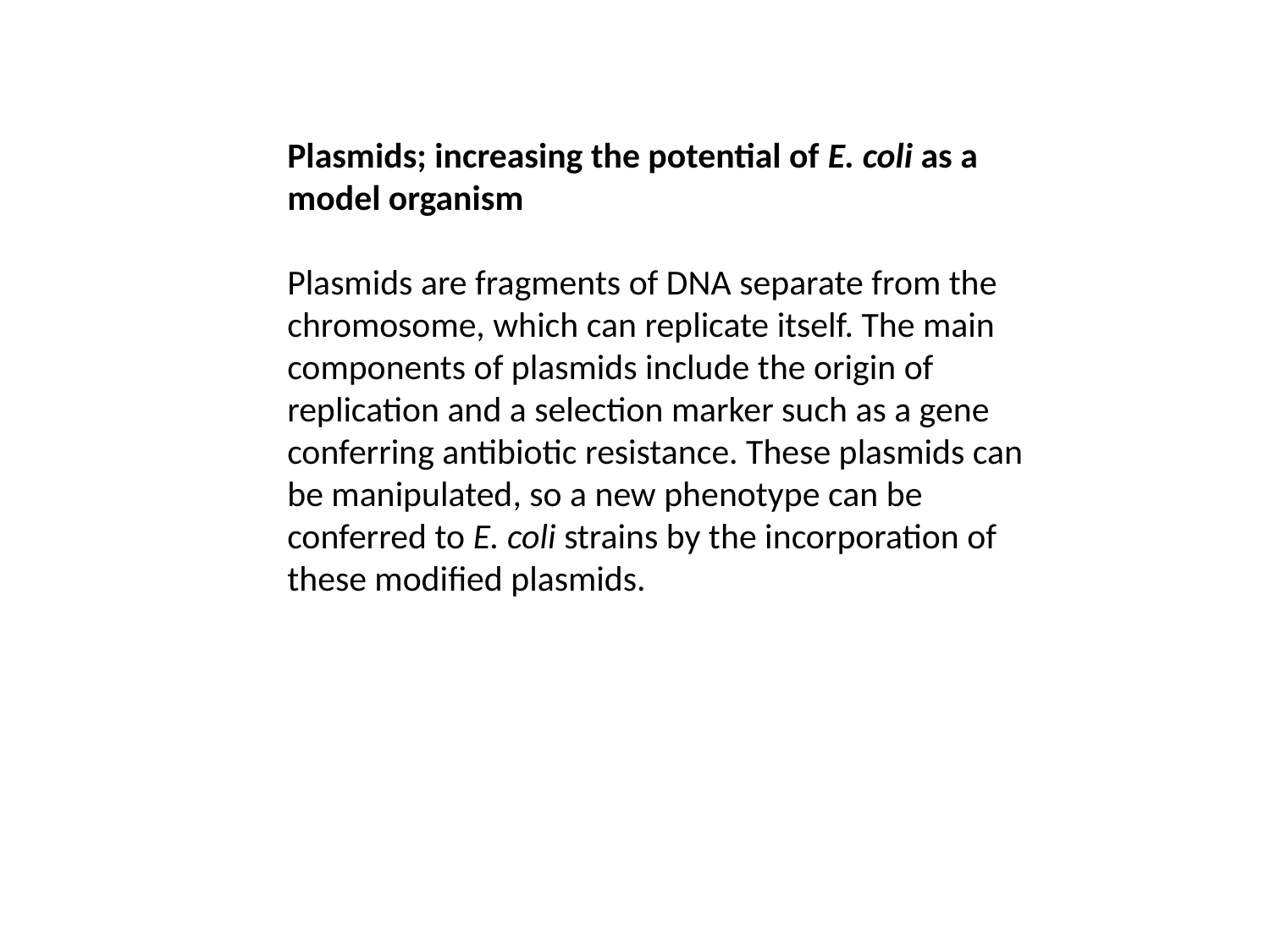

Plasmids; increasing the potential of E. coli as a model organism
Plasmids are fragments of DNA separate from the chromosome, which can replicate itself. The main components of plasmids include the origin of replication and a selection marker such as a gene conferring antibiotic resistance. These plasmids can be manipulated, so a new phenotype can be conferred to E. coli strains by the incorporation of these modified plasmids.